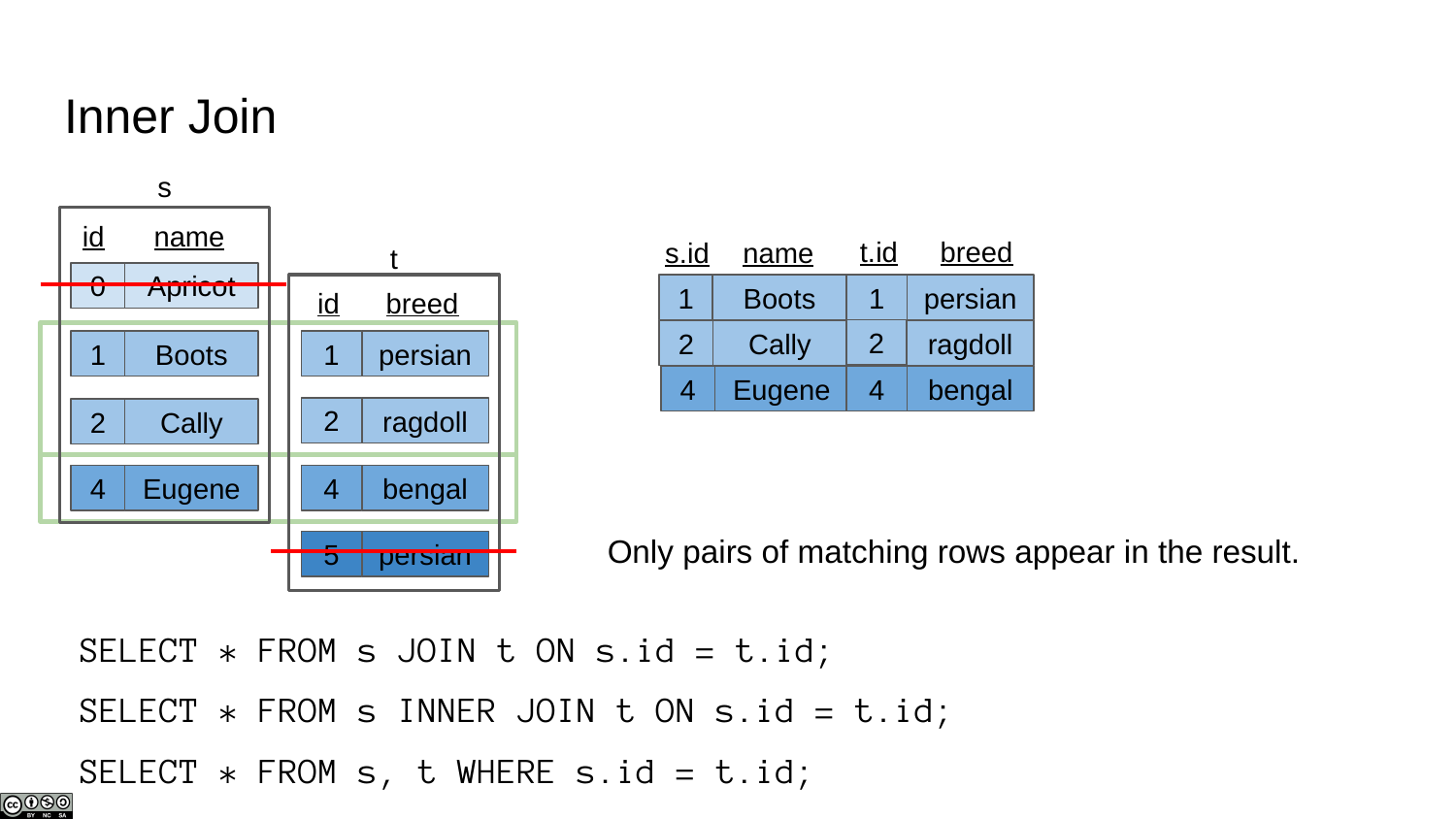

# Inner Join
s
id
name

t.id
breed
s.id
name
t
0
Apricot
breed
id

1
Boots
1
persian
2
ragdoll
2
Cally

1
Boots
1
persian
4
Eugene
4
bengal
2
ragdoll
2
Cally

4
Eugene
4
bengal
Only pairs of matching rows appear in the result.
5
persian
SELECT * FROM s JOIN t ON s.id = t.id;
SELECT * FROM s INNER JOIN t ON s.id = t.id;
SELECT * FROM s, t WHERE s.id = t.id;